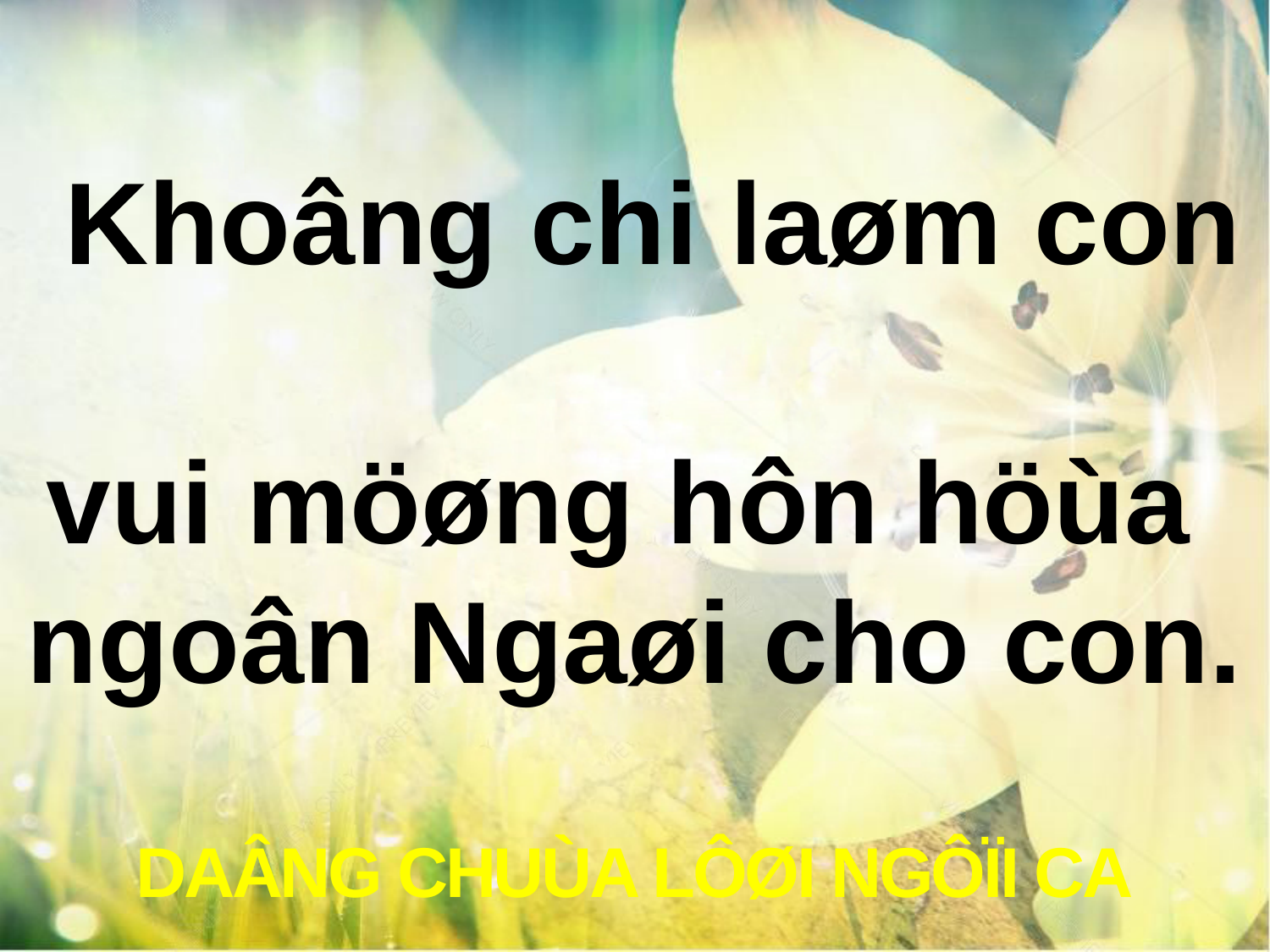

Khoâng chi laøm con
vui möøng hôn höùa
ngoân Ngaøi cho con.
DAÂNG CHUÙA LÔØI NGÔÏI CA